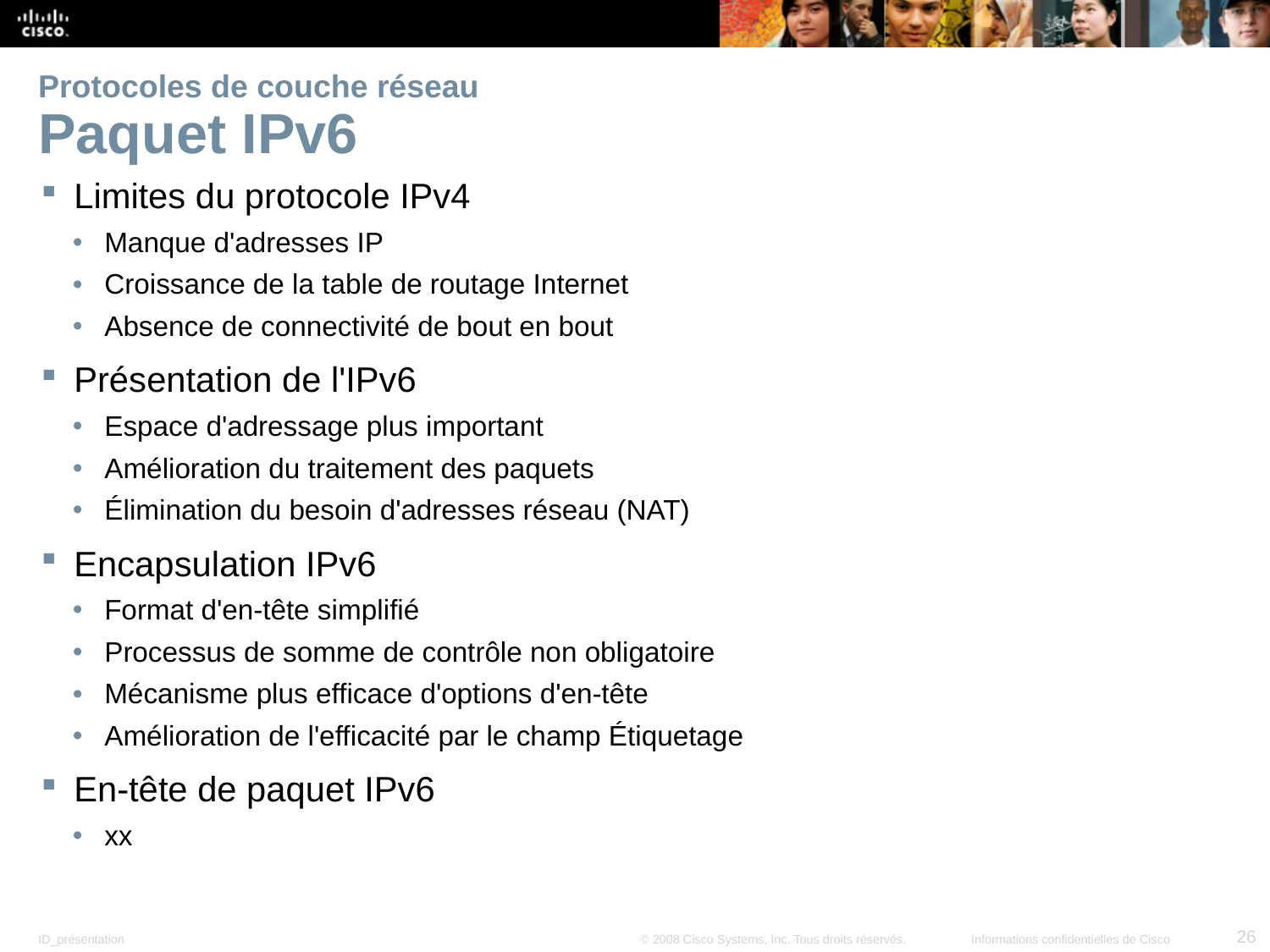

# Protocoles de couche réseau Paquet IPv6
Limites du protocole IPv4
Manque d'adresses IP
Croissance de la table de routage Internet
Absence de connectivité de bout en bout
Présentation de l'IPv6
Espace d'adressage plus important
Amélioration du traitement des paquets
Élimination du besoin d'adresses réseau (NAT)
Encapsulation IPv6
Format d'en-tête simplifié
Processus de somme de contrôle non obligatoire
Mécanisme plus efficace d'options d'en-tête
Amélioration de l'efficacité par le champ Étiquetage
En-tête de paquet IPv6
xx